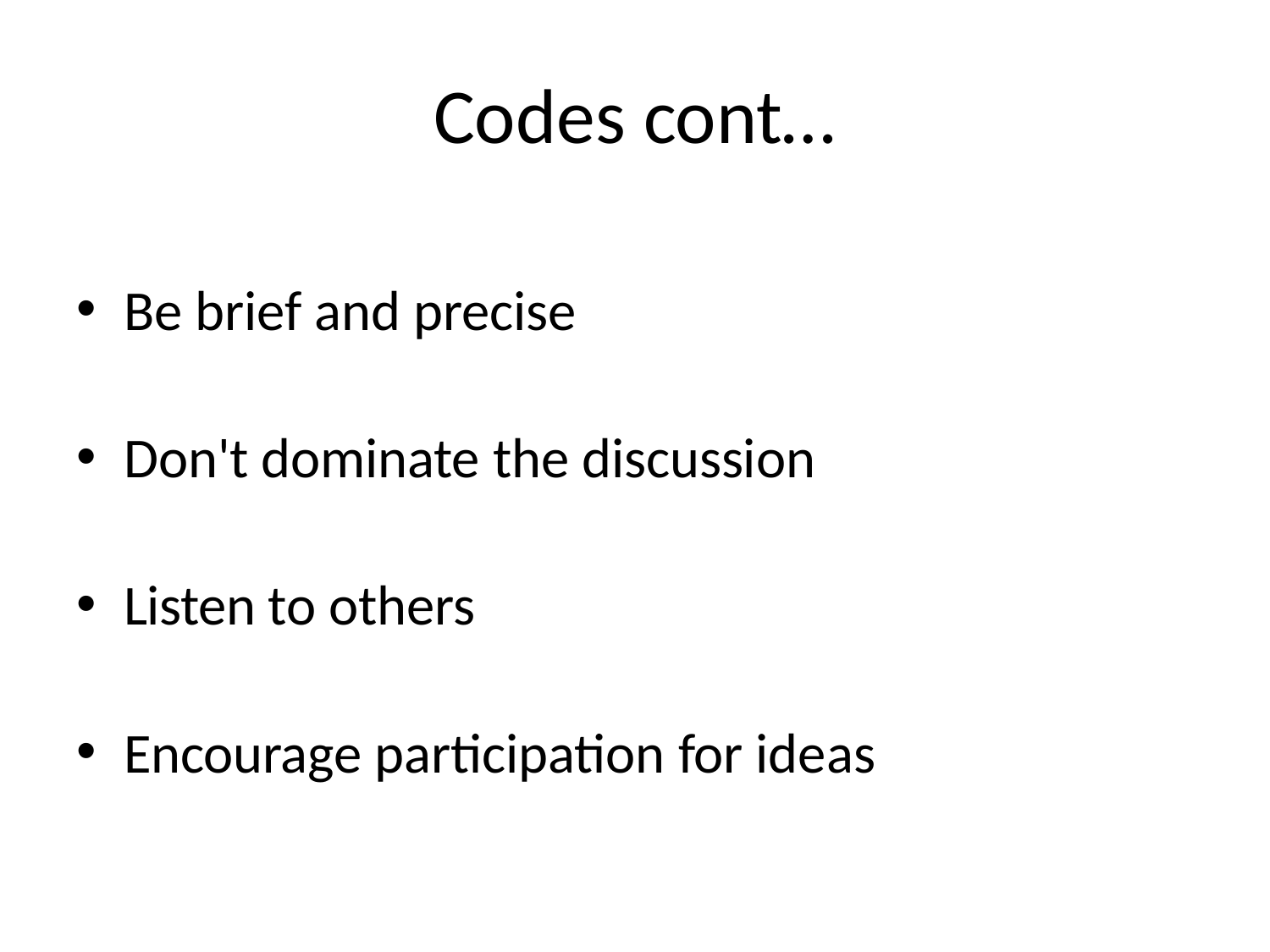

# Codes cont…
Be brief and precise

Don't dominate the discussion

Listen to others

Encourage participation for ideas